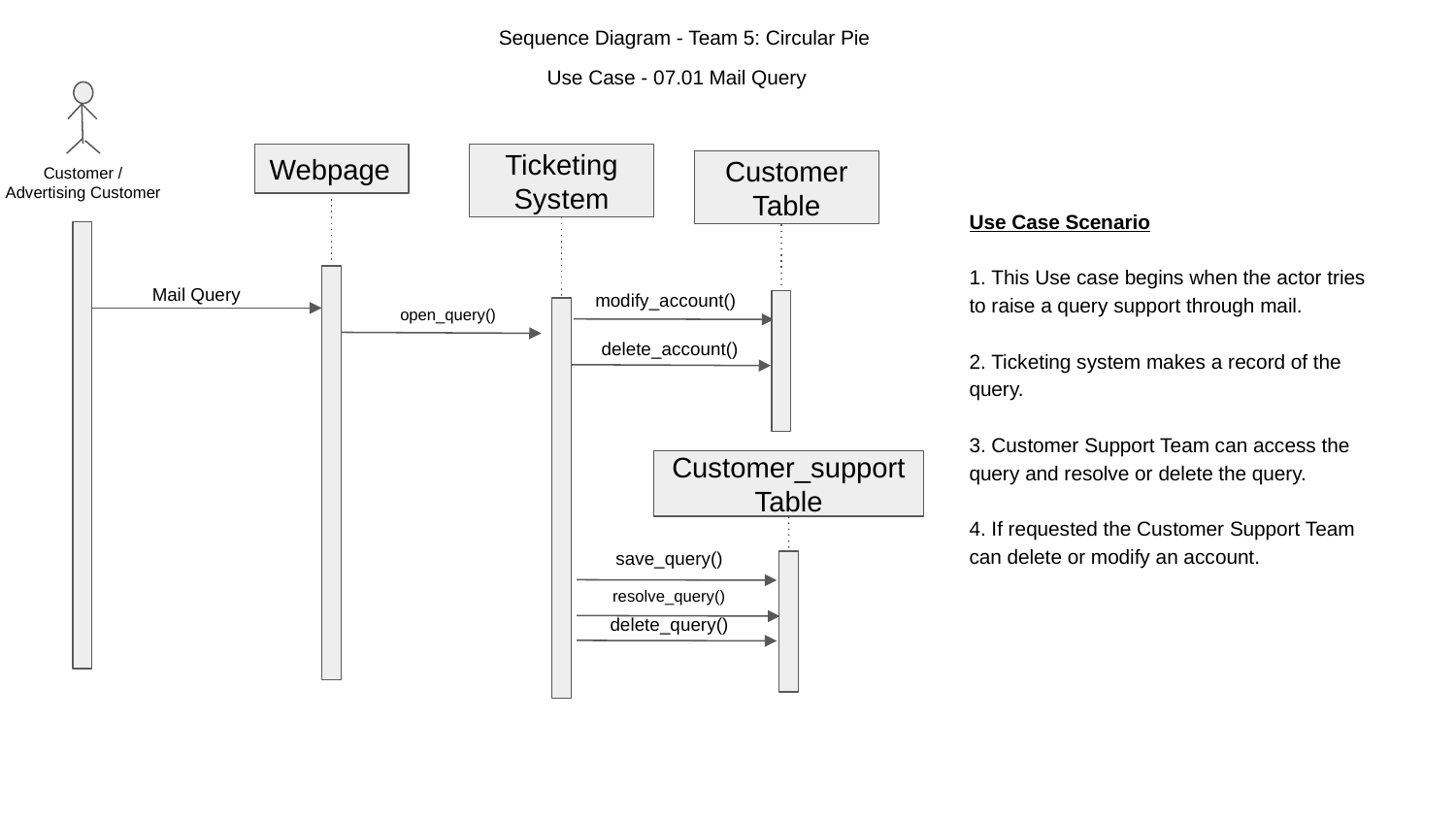

Sequence Diagram - Team 5: Circular Pie
Use Case - 07.01 Mail Query

Webpage
Ticketing System
Customer /
Advertising Customer
Customer Table
Use Case Scenario

1. This Use case begins when the actor tries to raise a query support through mail.

2. Ticketing system makes a record of the query.

3. Customer Support Team can access the query and resolve or delete the query.

4. If requested the Customer Support Team can delete or modify an account.

Mail Query
modify_account()

open_query()

delete_account()

Customer_support Table
save_query()

resolve_query()
delete_query()